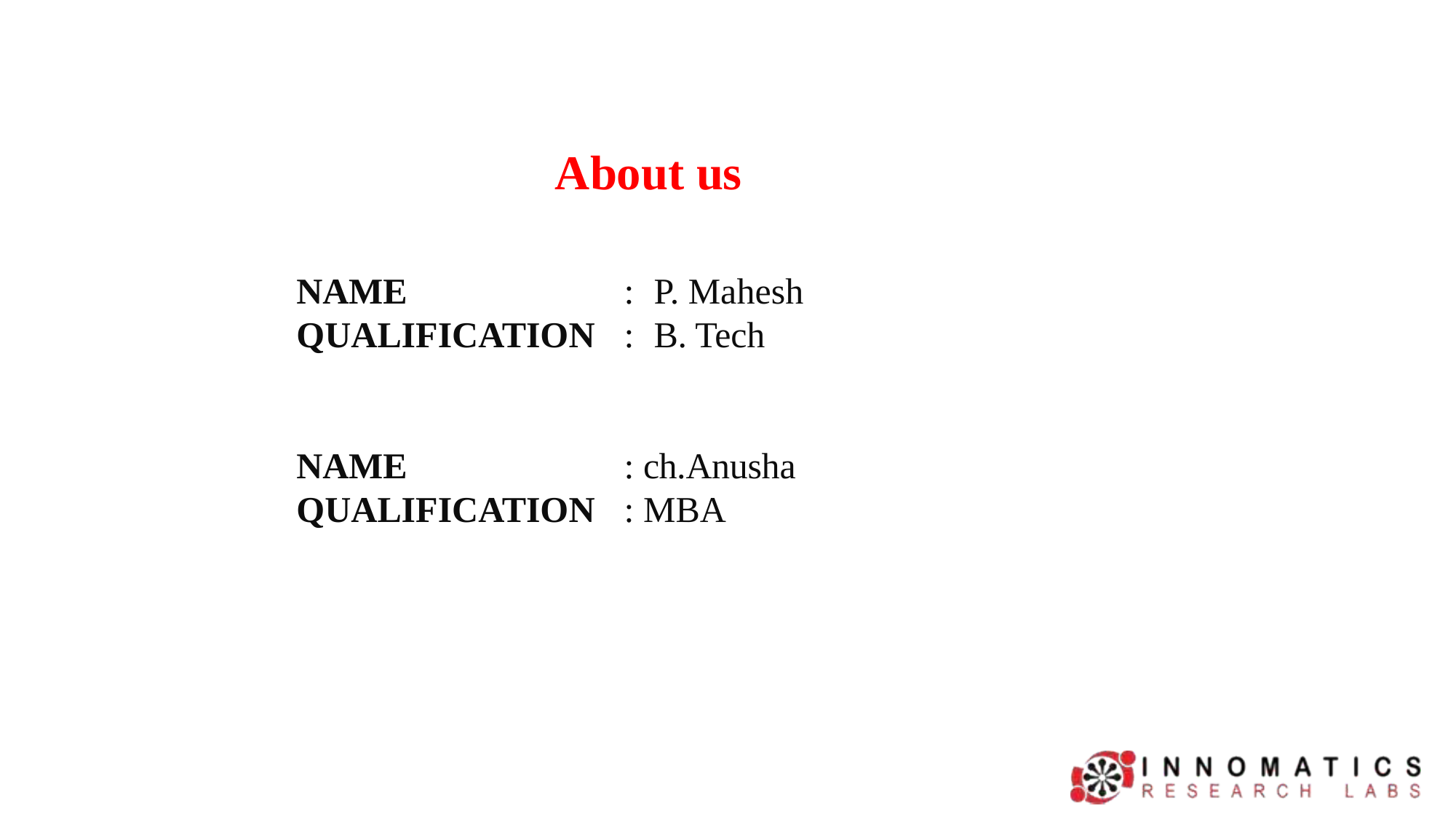

# About us
NAME  QUALIFICATION
:	P. Mahesh
:	B. Tech
NAME  QUALIFICATION
: ch.Anusha
: MBA